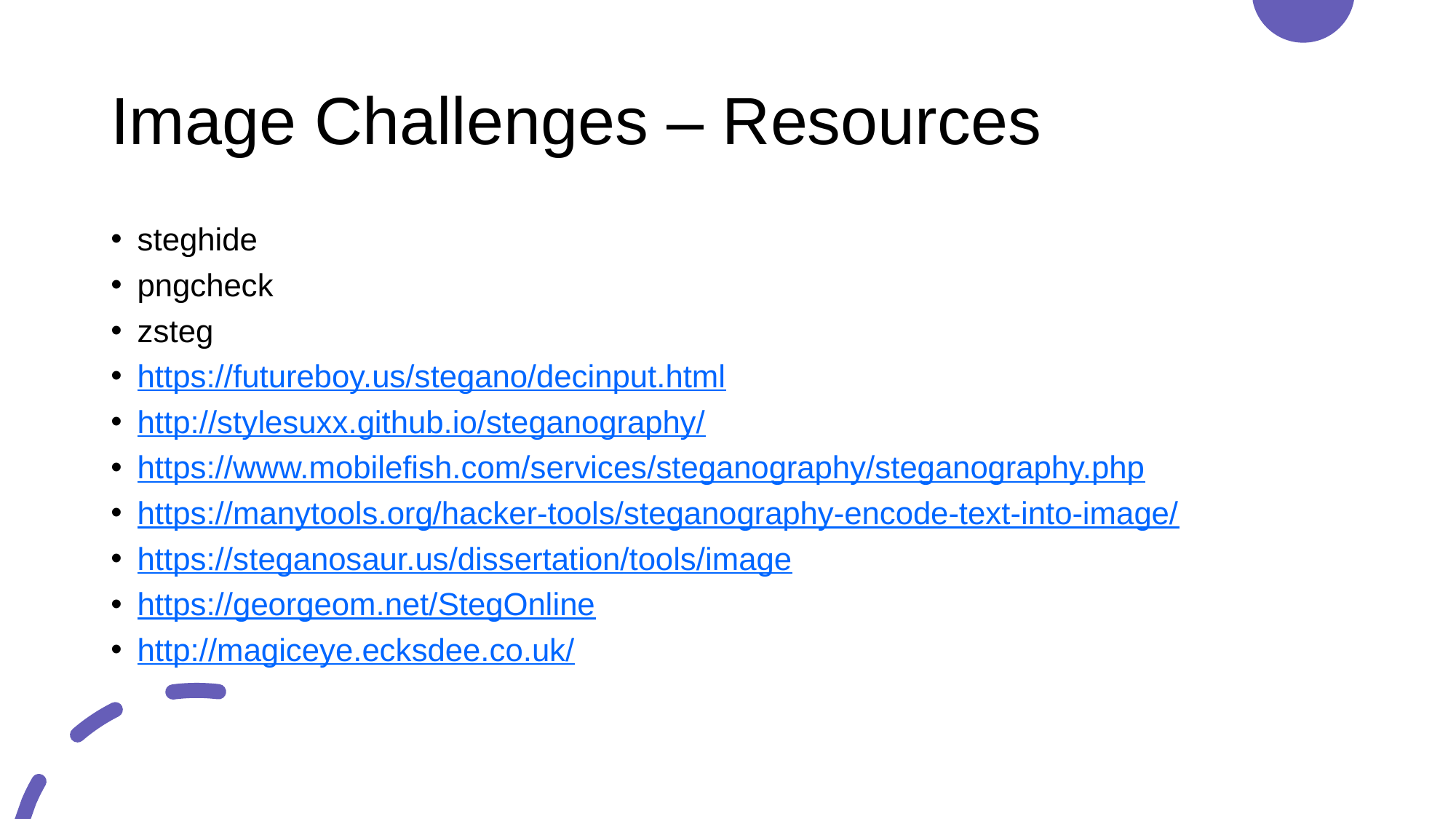

# Image Challenges – Resources
steghide
pngcheck
zsteg
https://futureboy.us/stegano/decinput.html
http://stylesuxx.github.io/steganography/
https://www.mobilefish.com/services/steganography/steganography.php
https://manytools.org/hacker-tools/steganography-encode-text-into-image/
https://steganosaur.us/dissertation/tools/image
https://georgeom.net/StegOnline
http://magiceye.ecksdee.co.uk/